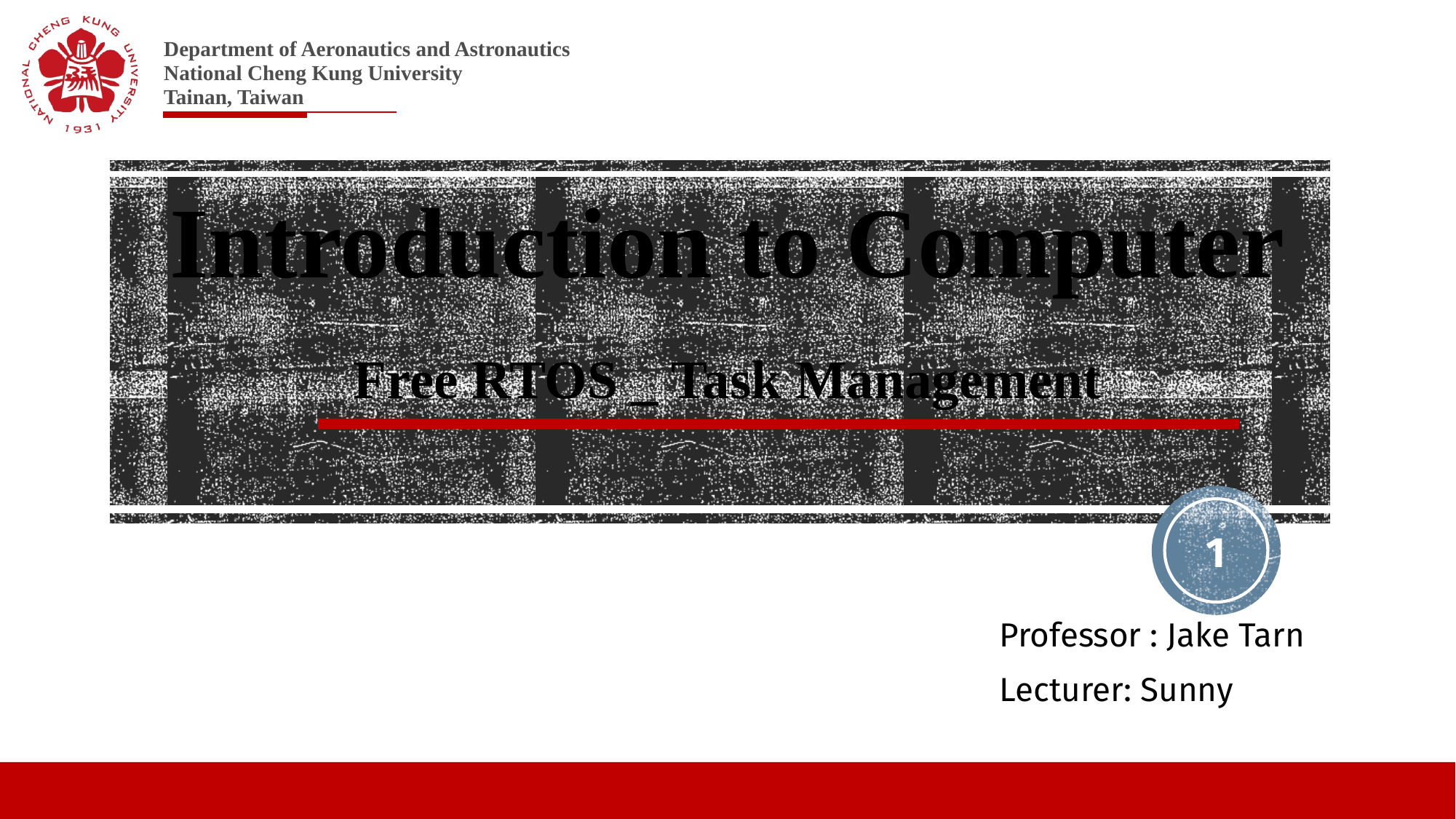

Introduction to Computer
Free RTOS _ Task Management
1
Professor : Jake Tarn
Lecturer: Sunny